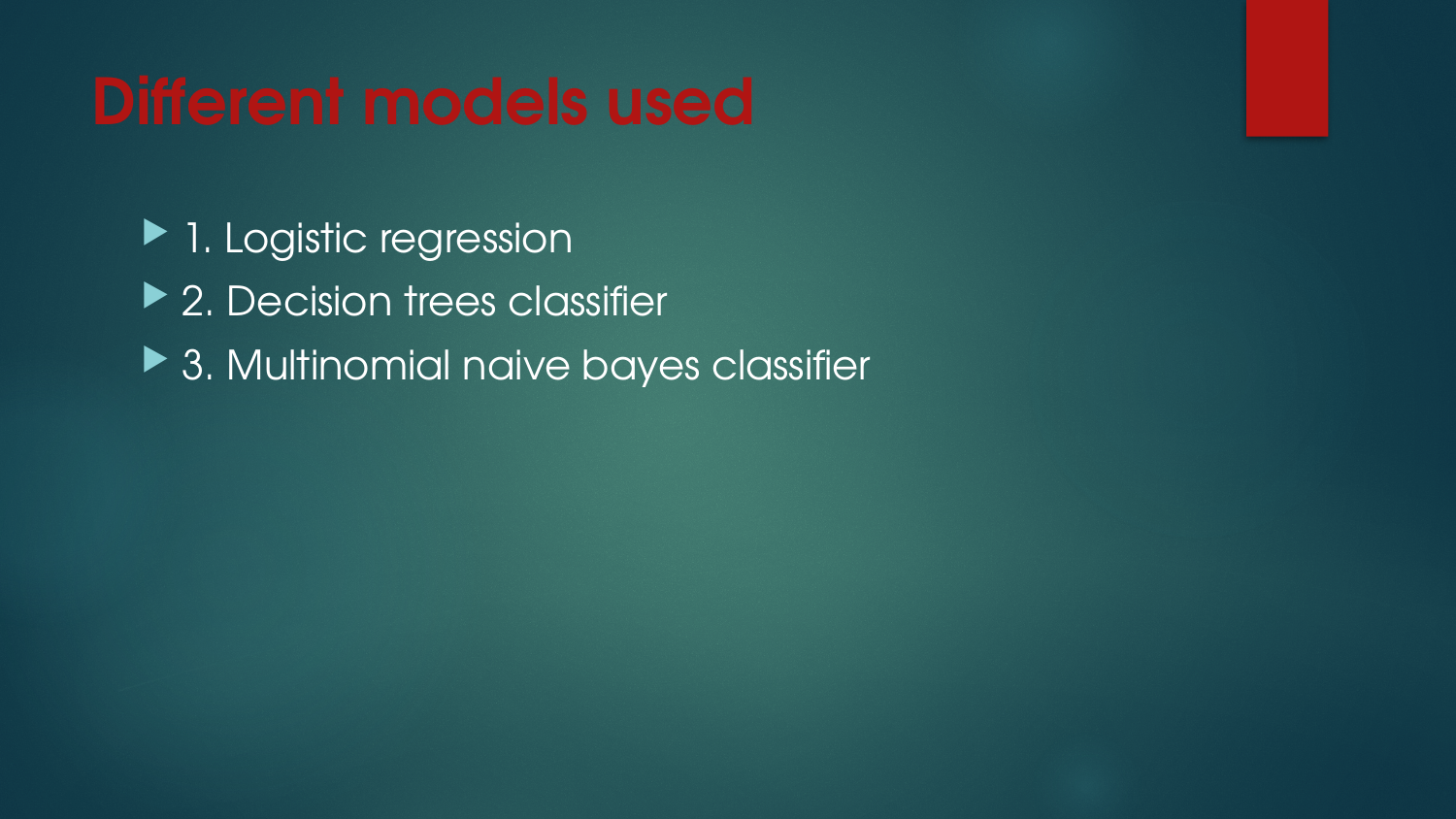

# Different models used
1. Logistic regression
2. Decision trees classifier
3. Multinomial naive bayes classifier